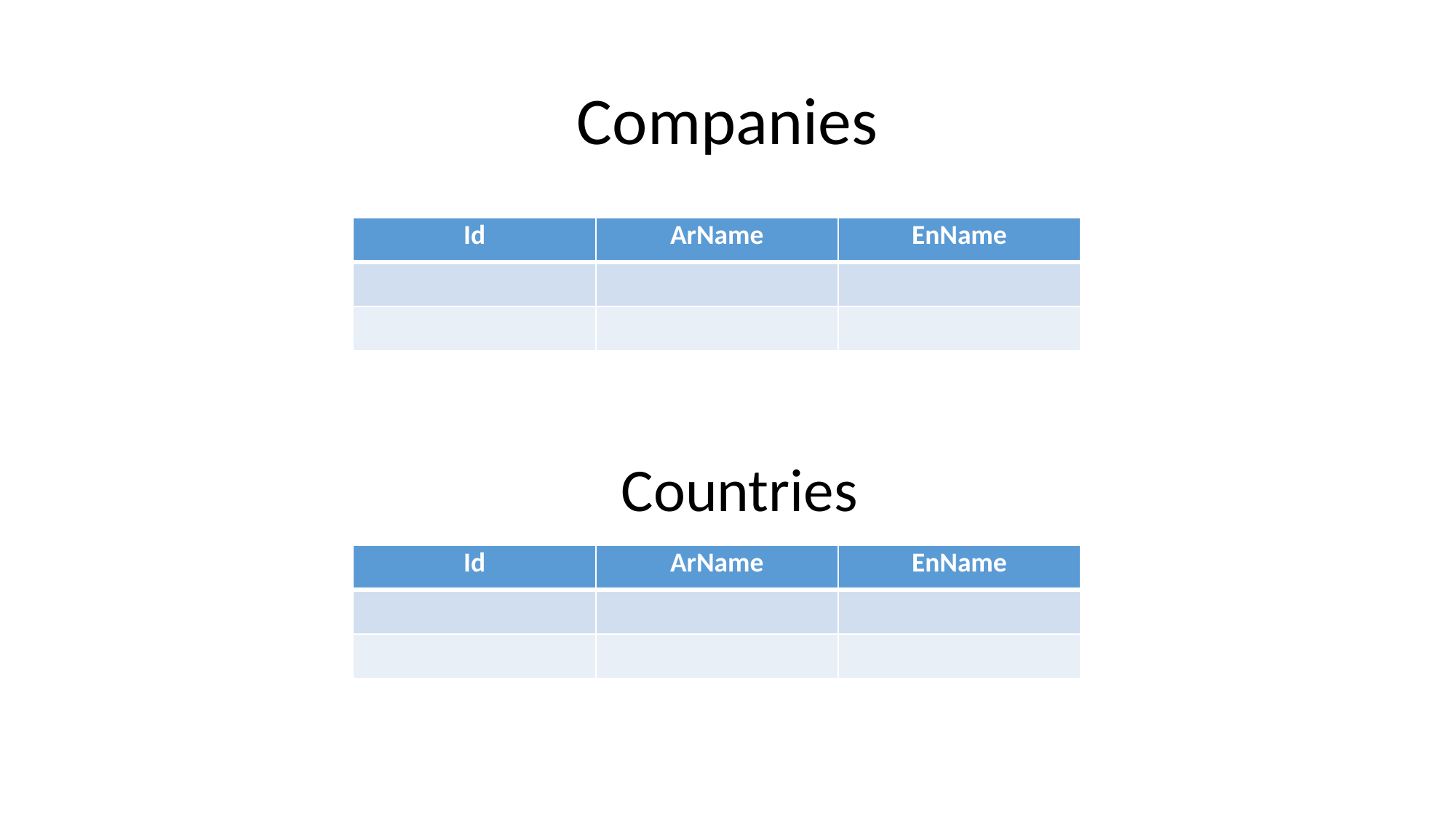

# Companies
| Id | ArName | EnName |
| --- | --- | --- |
|  |  |  |
|  |  |  |
Countries
| Id | ArName | EnName |
| --- | --- | --- |
|  |  |  |
|  |  |  |